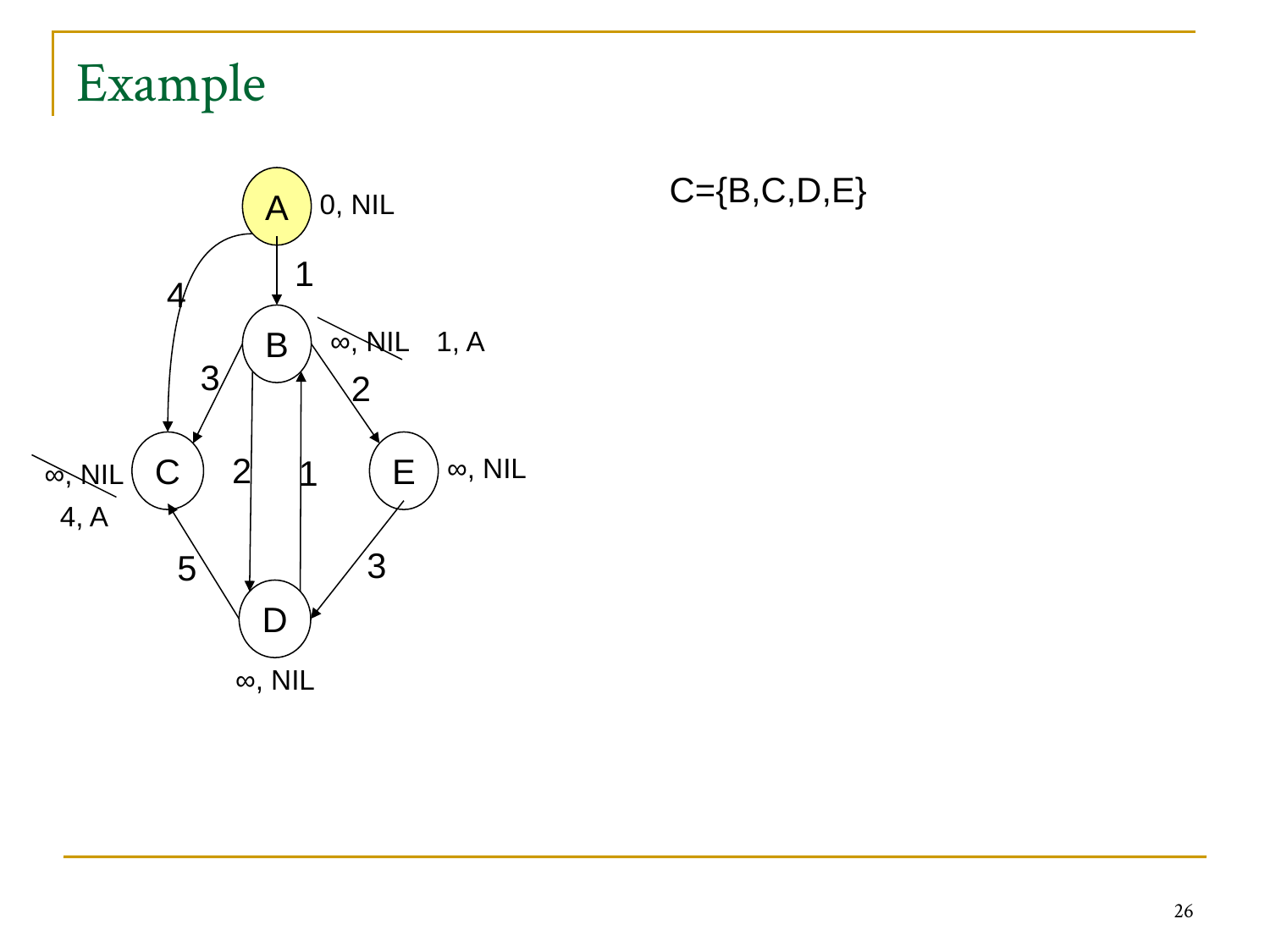

# Example
C={B,C,D,E}
A
0, NIL
1
4
B
∞, NIL

1, A
3
2
C
E
2
1
∞, NIL
∞, NIL

4, A
3
5
D
∞, NIL
26